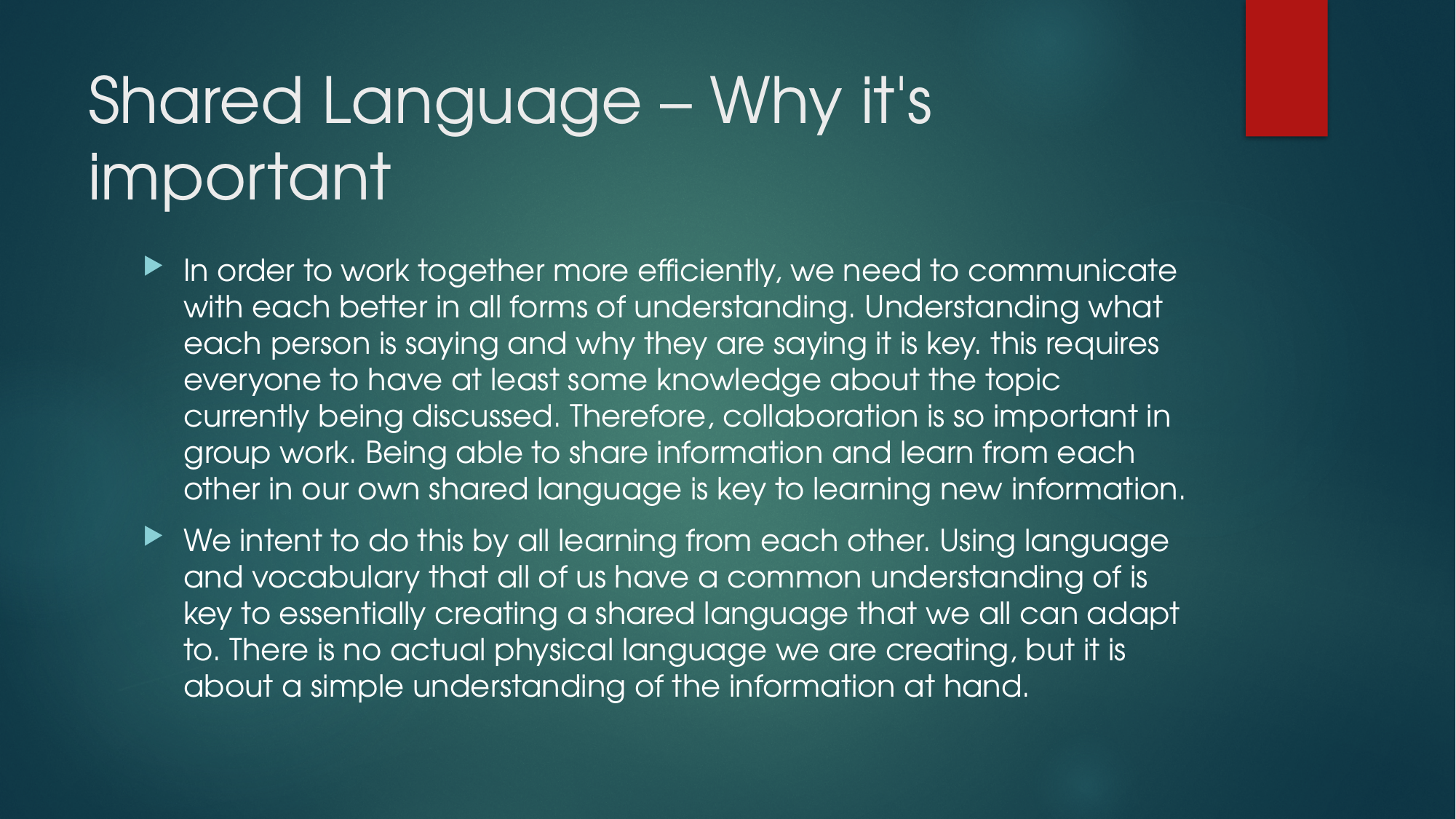

# Shared Language – Why it's important
In order to work together more efficiently, we need to communicate with each better in all forms of understanding. Understanding what each person is saying and why they are saying it is key. this requires everyone to have at least some knowledge about the topic currently being discussed. Therefore, collaboration is so important in group work. Being able to share information and learn from each other in our own shared language is key to learning new information.
We intent to do this by all learning from each other. Using language and vocabulary that all of us have a common understanding of is key to essentially creating a shared language that we all can adapt to. There is no actual physical language we are creating, but it is about a simple understanding of the information at hand.